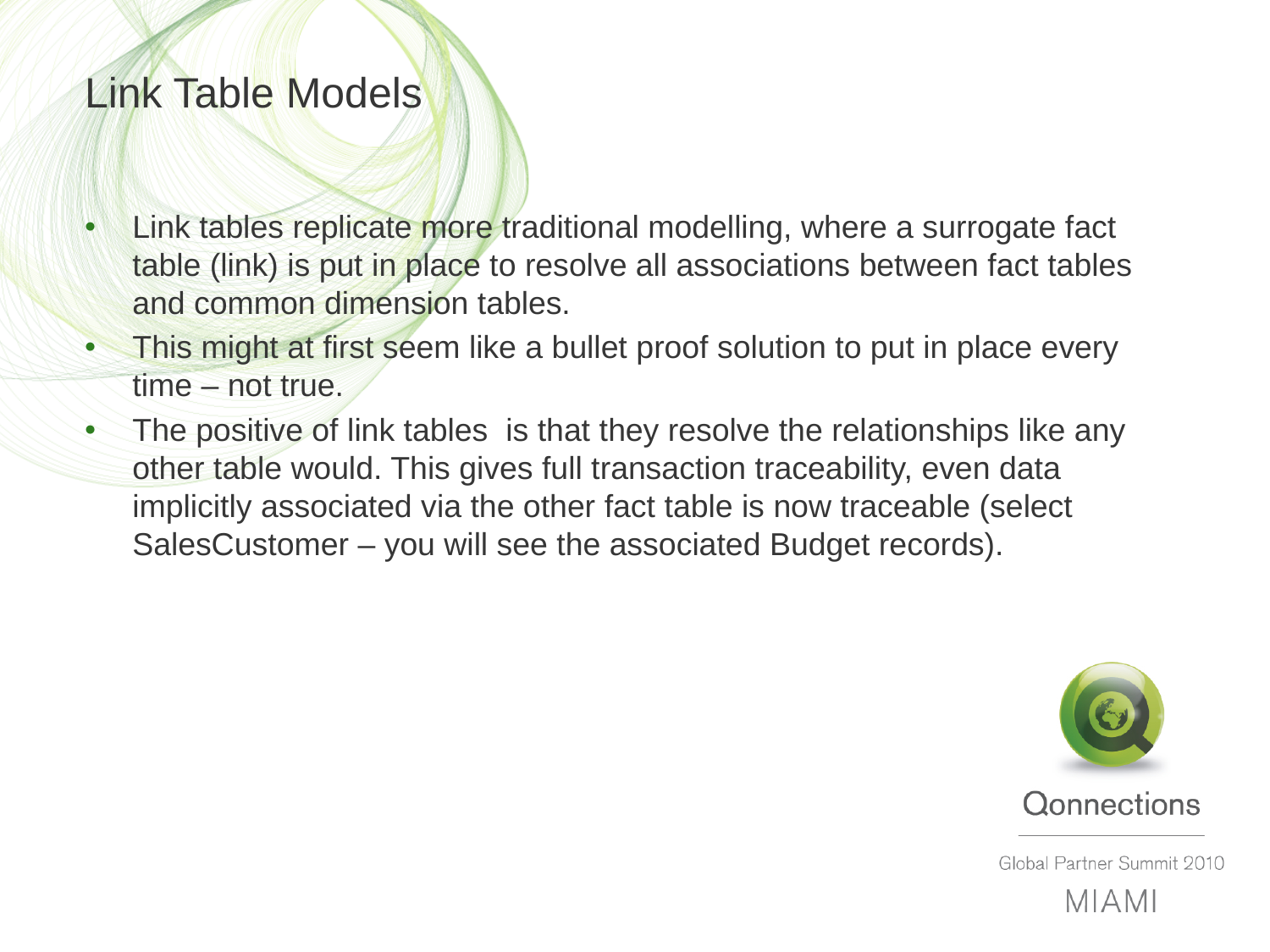

# Link Table Models
Link tables replicate more traditional modelling, where a surrogate fact table (link) is put in place to resolve all associations between fact tables and common dimension tables.
This might at first seem like a bullet proof solution to put in place every time – not true.
The positive of link tables  is that they resolve the relationships like any other table would. This gives full transaction traceability, even data implicitly associated via the other fact table is now traceable (select SalesCustomer – you will see the associated Budget records).